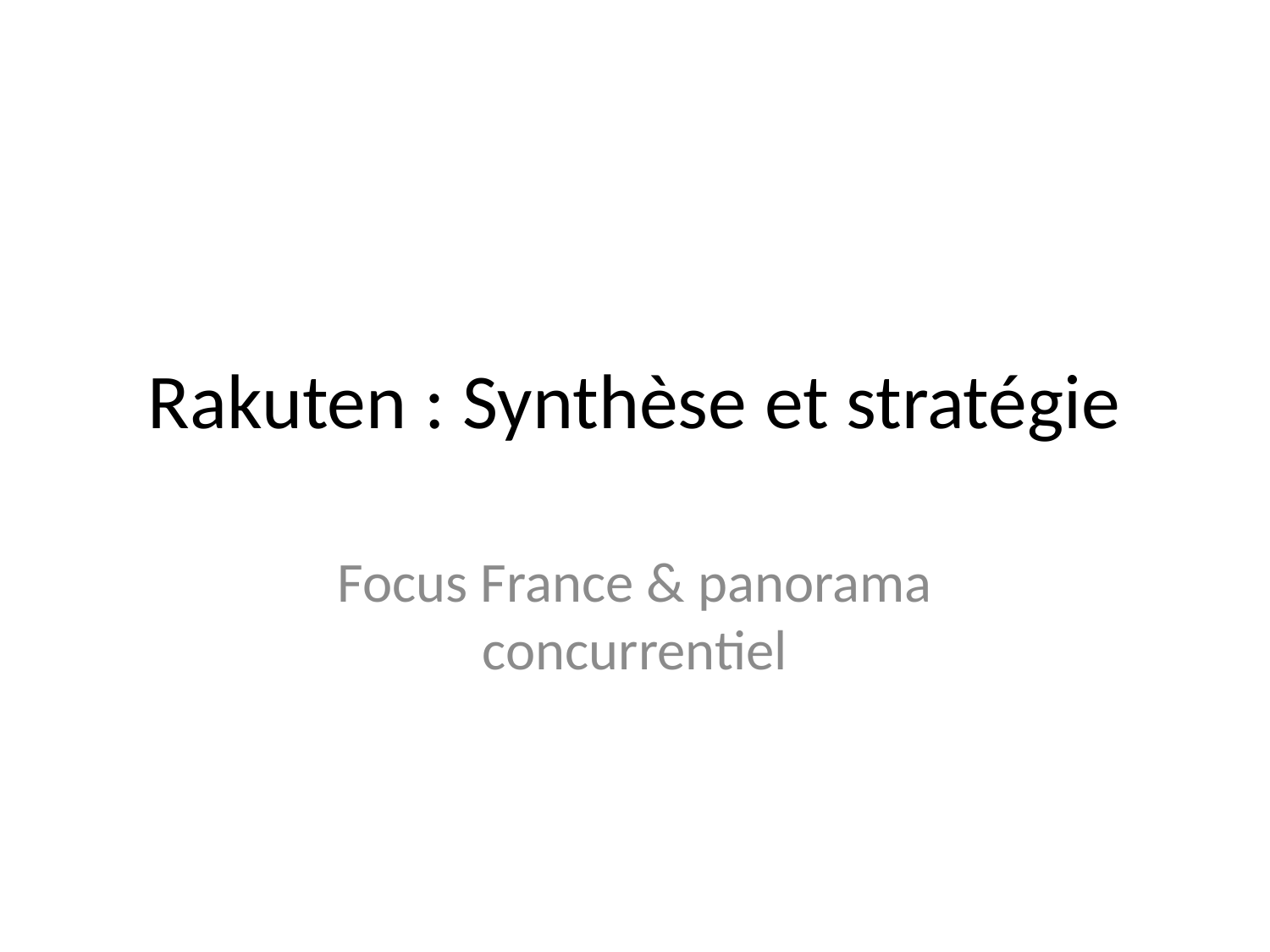

# Rakuten : Synthèse et stratégie
Focus France & panorama concurrentiel